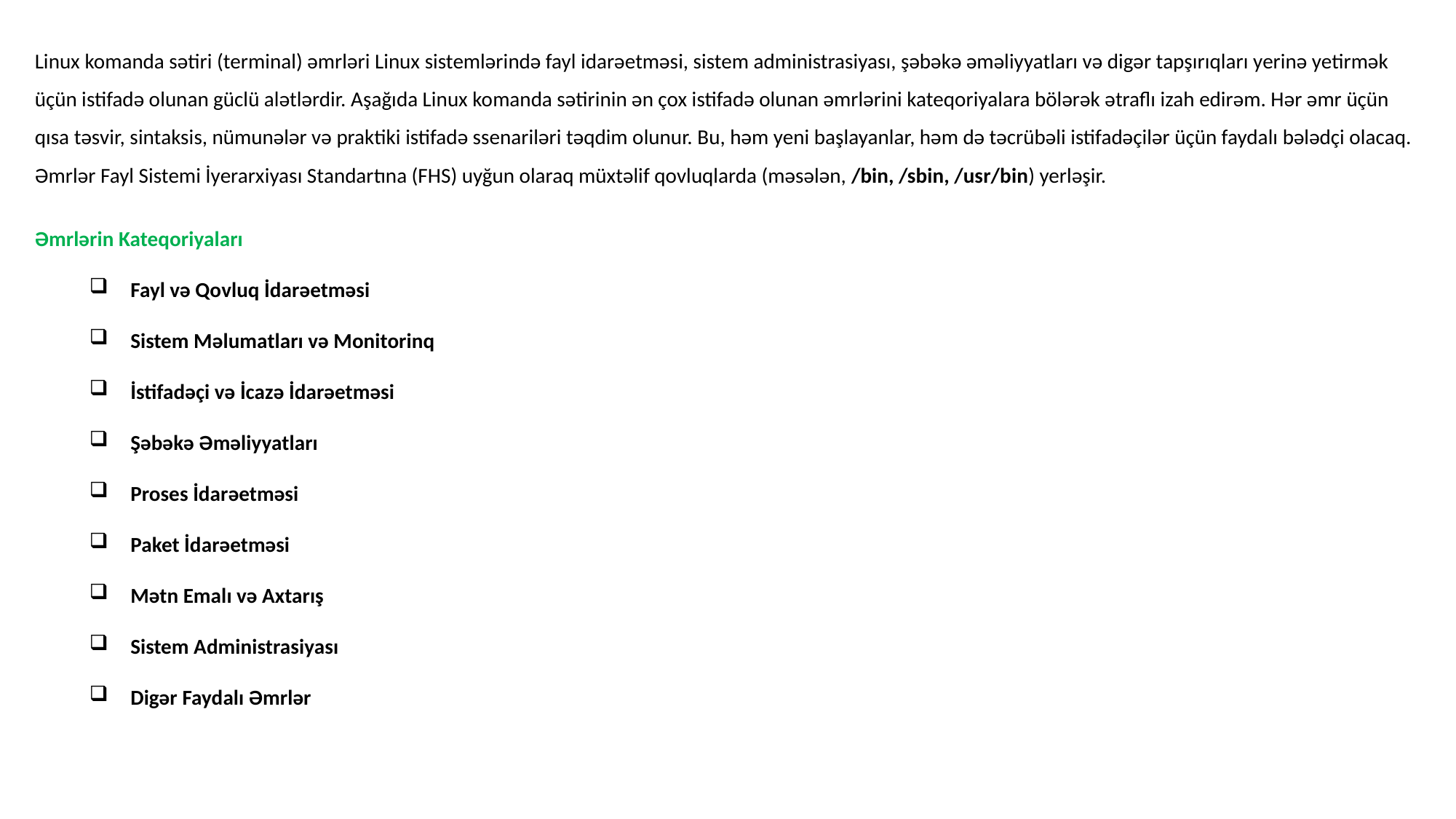

Linux komanda sətiri (terminal) əmrləri Linux sistemlərində fayl idarəetməsi, sistem administrasiyası, şəbəkə əməliyyatları və digər tapşırıqları yerinə yetirmək üçün istifadə olunan güclü alətlərdir. Aşağıda Linux komanda sətirinin ən çox istifadə olunan əmrlərini kateqoriyalara bölərək ətraflı izah edirəm. Hər əmr üçün qısa təsvir, sintaksis, nümunələr və praktiki istifadə ssenariləri təqdim olunur. Bu, həm yeni başlayanlar, həm də təcrübəli istifadəçilər üçün faydalı bələdçi olacaq. Əmrlər Fayl Sistemi İyerarxiyası Standartına (FHS) uyğun olaraq müxtəlif qovluqlarda (məsələn, /bin, /sbin, /usr/bin) yerləşir.

Əmrlərin Kateqoriyaları
Fayl və Qovluq İdarəetməsi
Sistem Məlumatları və Monitorinq
İstifadəçi və İcazə İdarəetməsi
Şəbəkə Əməliyyatları
Proses İdarəetməsi
Paket İdarəetməsi
Mətn Emalı və Axtarış
Sistem Administrasiyası
Digər Faydalı Əmrlər